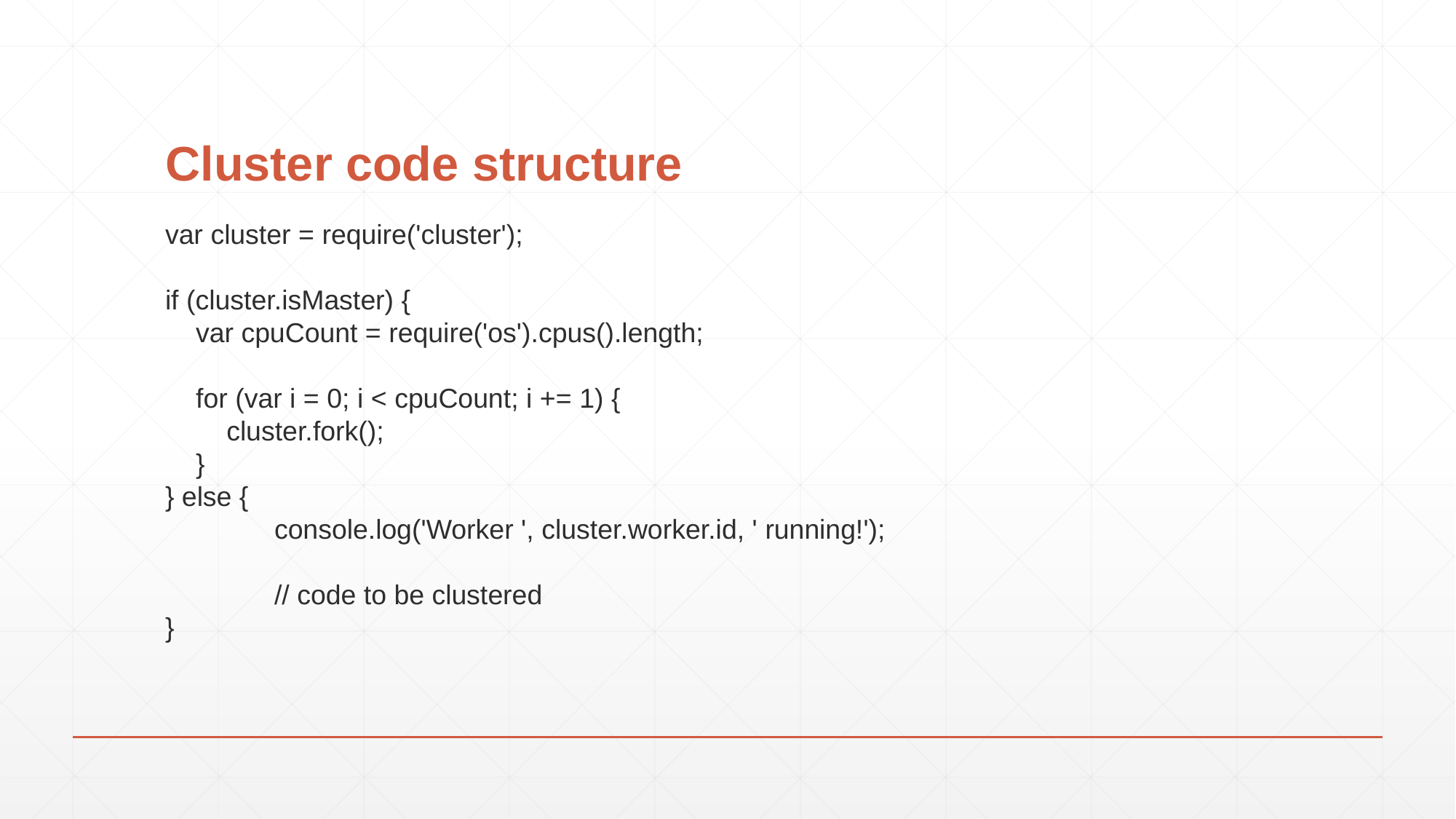

# Cluster code structure
var cluster = require('cluster');

if (cluster.isMaster) {
    var cpuCount = require('os').cpus().length;

    for (var i = 0; i < cpuCount; i += 1) {
        cluster.fork();
    }
} else {
	console.log('Worker ', cluster.worker.id, ' running!');

	// code to be clustered
}